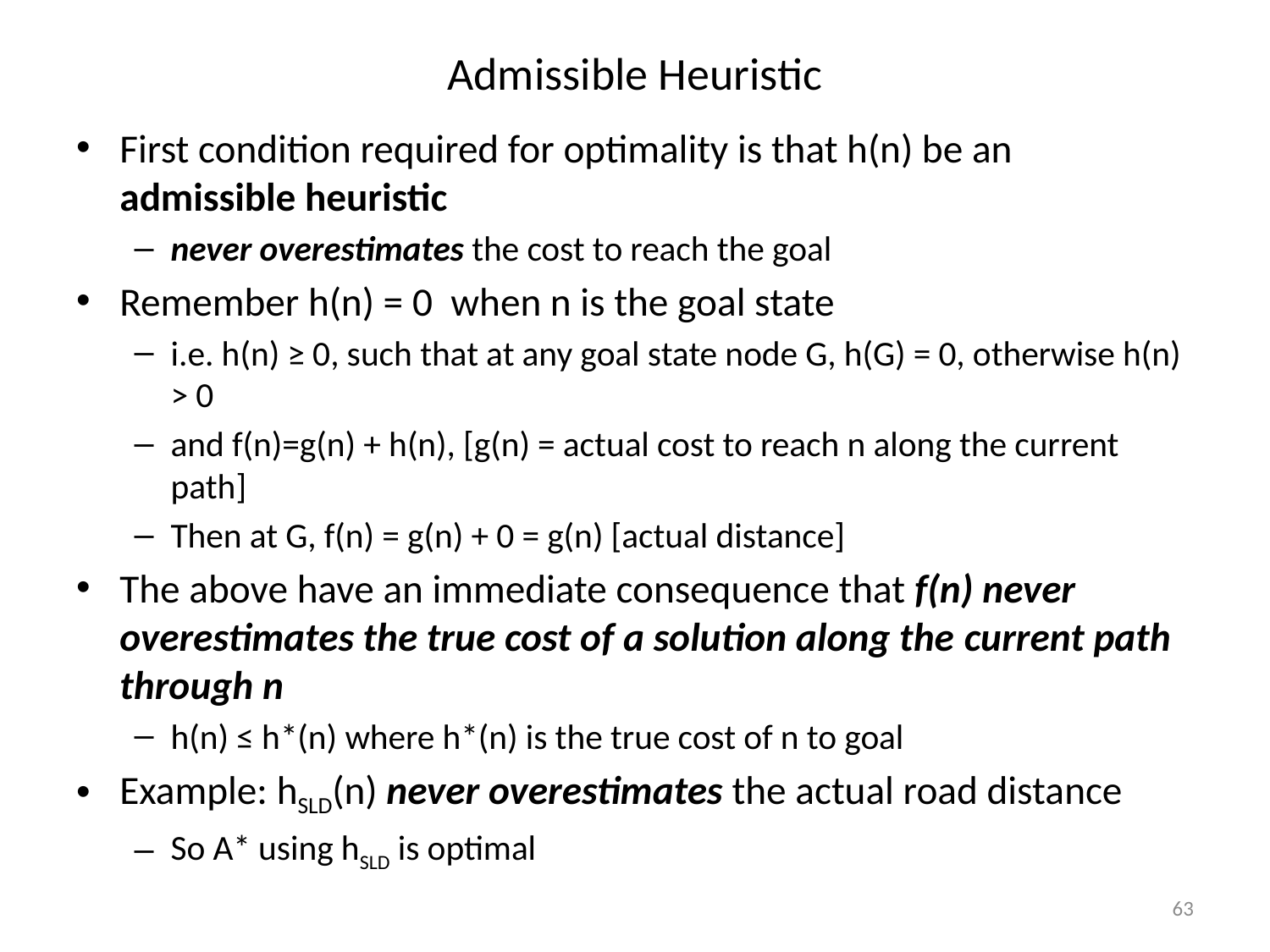

# Admissible Heuristic
First condition required for optimality is that h(n) be an admissible heuristic
never overestimates the cost to reach the goal
Remember h(n) = 0  when n is the goal state
i.e. h(n) ≥ 0, such that at any goal state node G, h(G) = 0, otherwise h(n) > 0
and f(n)=g(n) + h(n), [g(n) = actual cost to reach n along the current path]
Then at G, f(n) = g(n) + 0 = g(n) [actual distance]
The above have an immediate consequence that f(n) never overestimates the true cost of a solution along the current path through n
h(n) ≤ h*(n) where h*(n) is the true cost of n to goal
Example: hSLD(n) never overestimates the actual road distance
So A* using hSLD is optimal

63